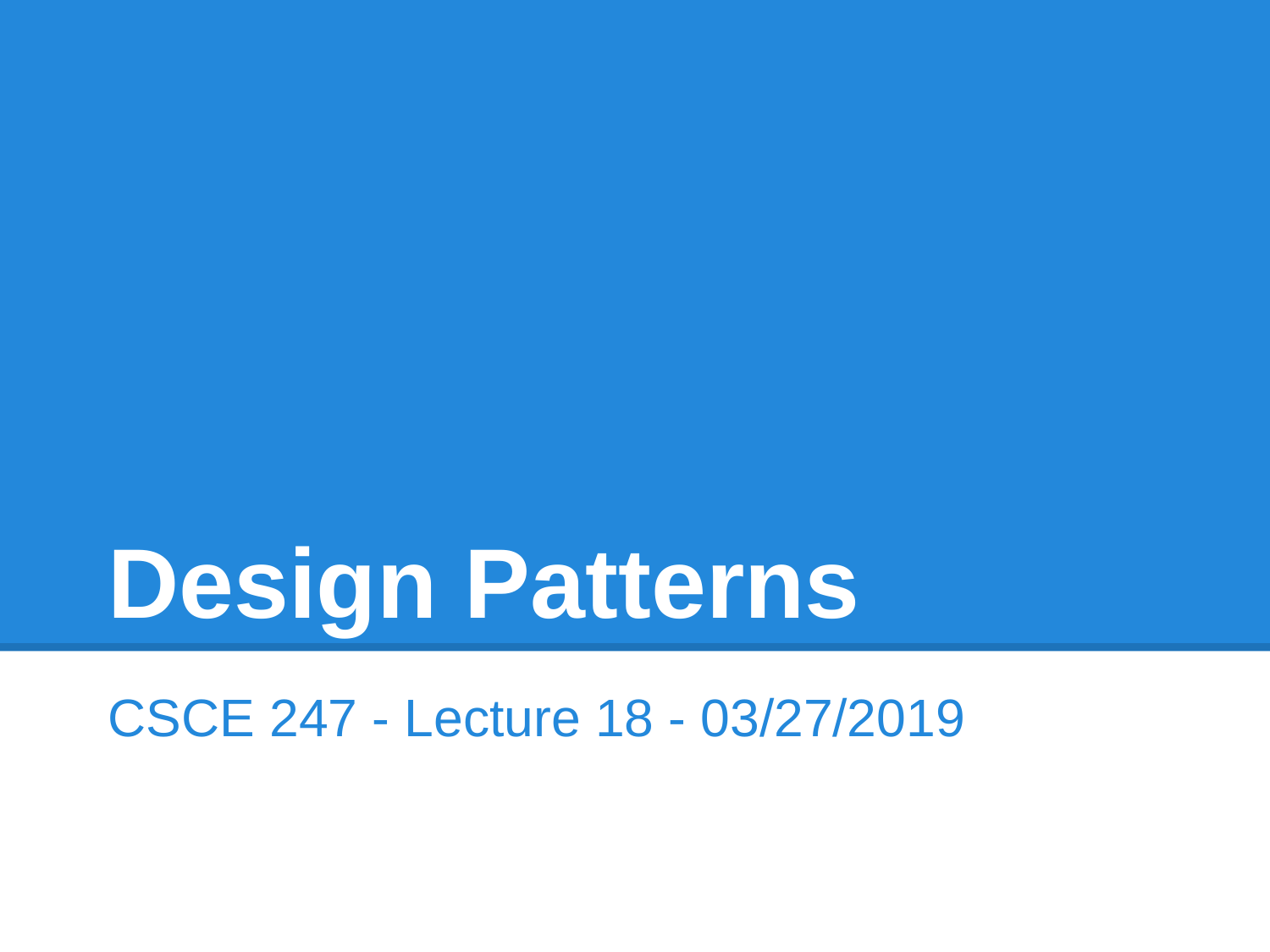

# Design Patterns
CSCE 247 - Lecture 18 - 03/27/2019